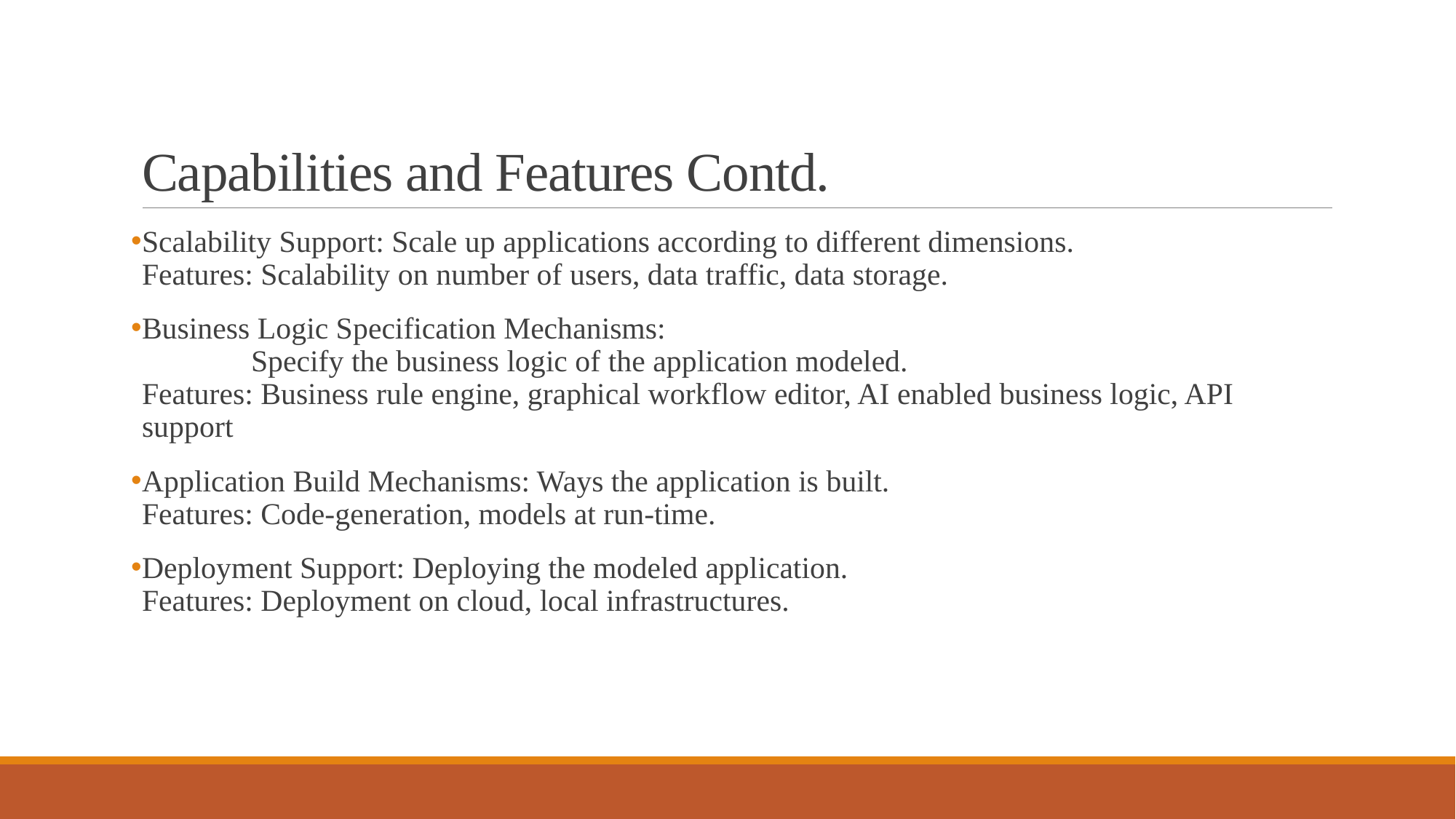

# Capabilities and Features Contd.
Scalability Support: Scale up applications according to different dimensions.
Features: Scalability on number of users, data traffic, data storage.
Business Logic Specification Mechanisms:
	Specify the business logic of the application modeled.
Features: Business rule engine, graphical workflow editor, AI enabled business logic, API support
Application Build Mechanisms: Ways the application is built.
Features: Code-generation, models at run-time.
Deployment Support: Deploying the modeled application.
Features: Deployment on cloud, local infrastructures.